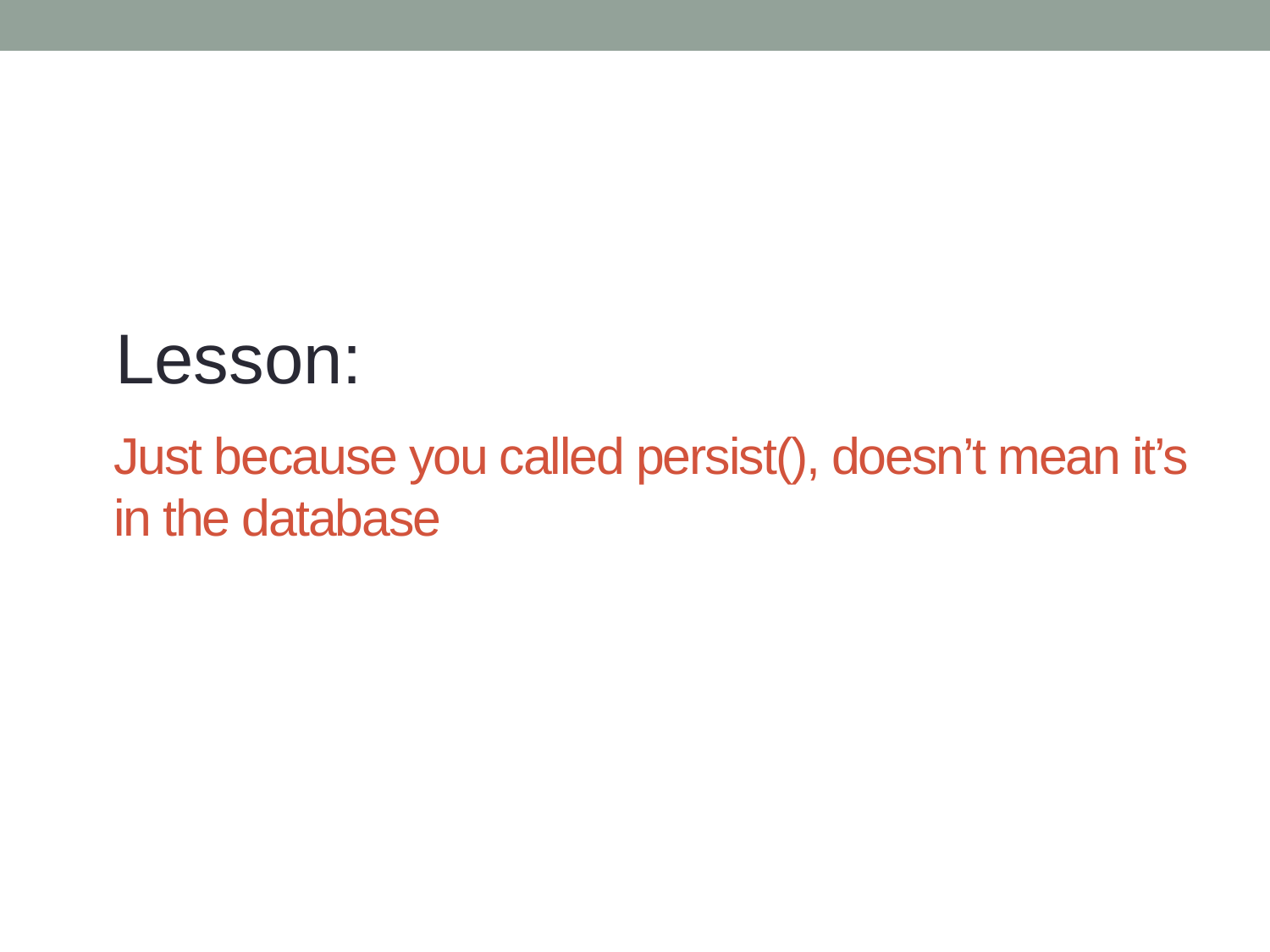

Lesson:
# Just because you called persist(), doesn’t mean it’s in the database